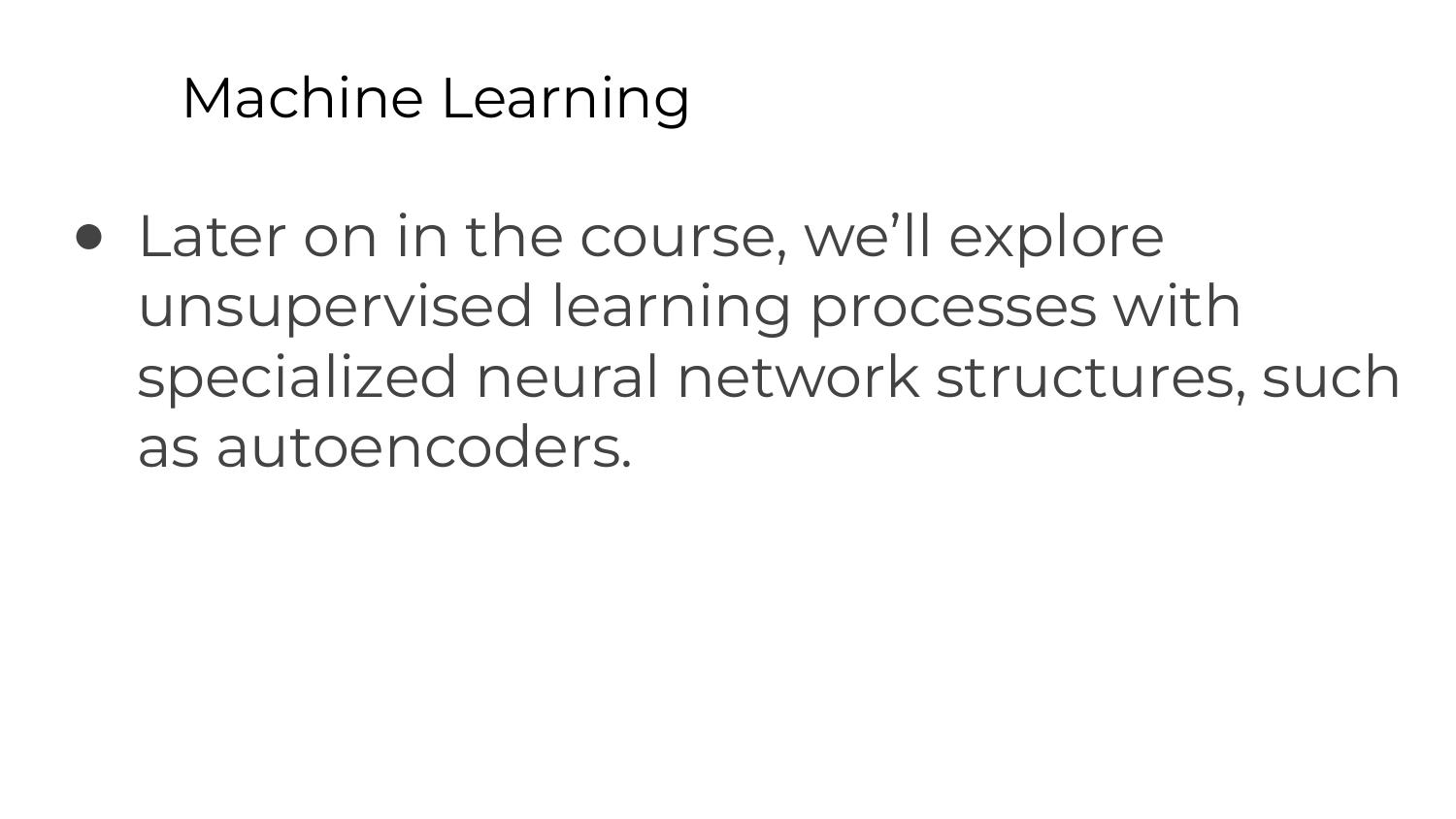

# Machine Learning

Later on in the course, we’ll explore unsupervised learning processes with specialized neural network structures, such as autoencoders.